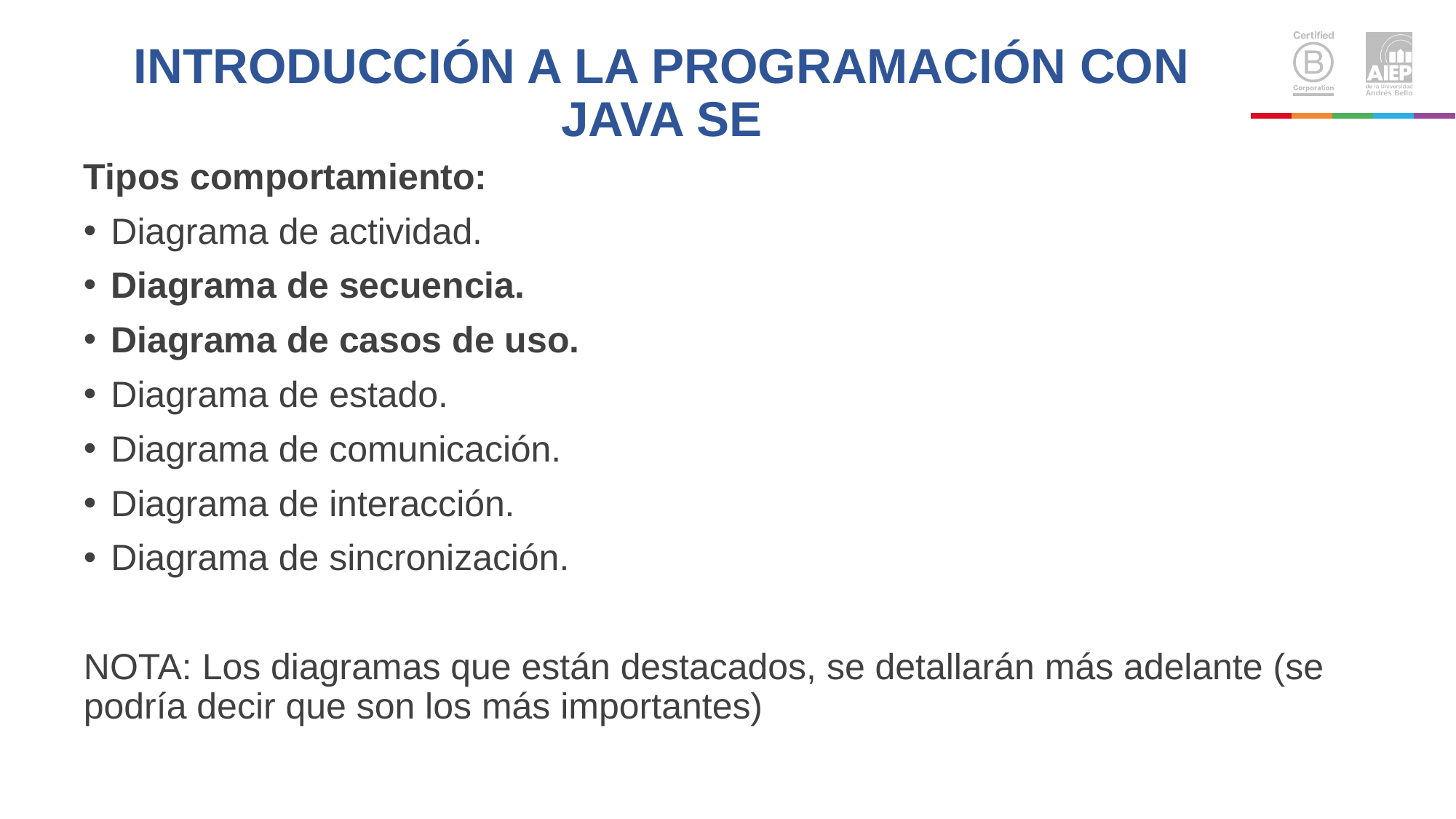

# INTRODUCCIÓN A LA PROGRAMACIÓN CON JAVA SE
Tipos comportamiento:
Diagrama de actividad.
Diagrama de secuencia.
Diagrama de casos de uso.
Diagrama de estado.
Diagrama de comunicación.
Diagrama de interacción.
Diagrama de sincronización.

NOTA: Los diagramas que están destacados, se detallarán más adelante (se podría decir que son los más importantes)